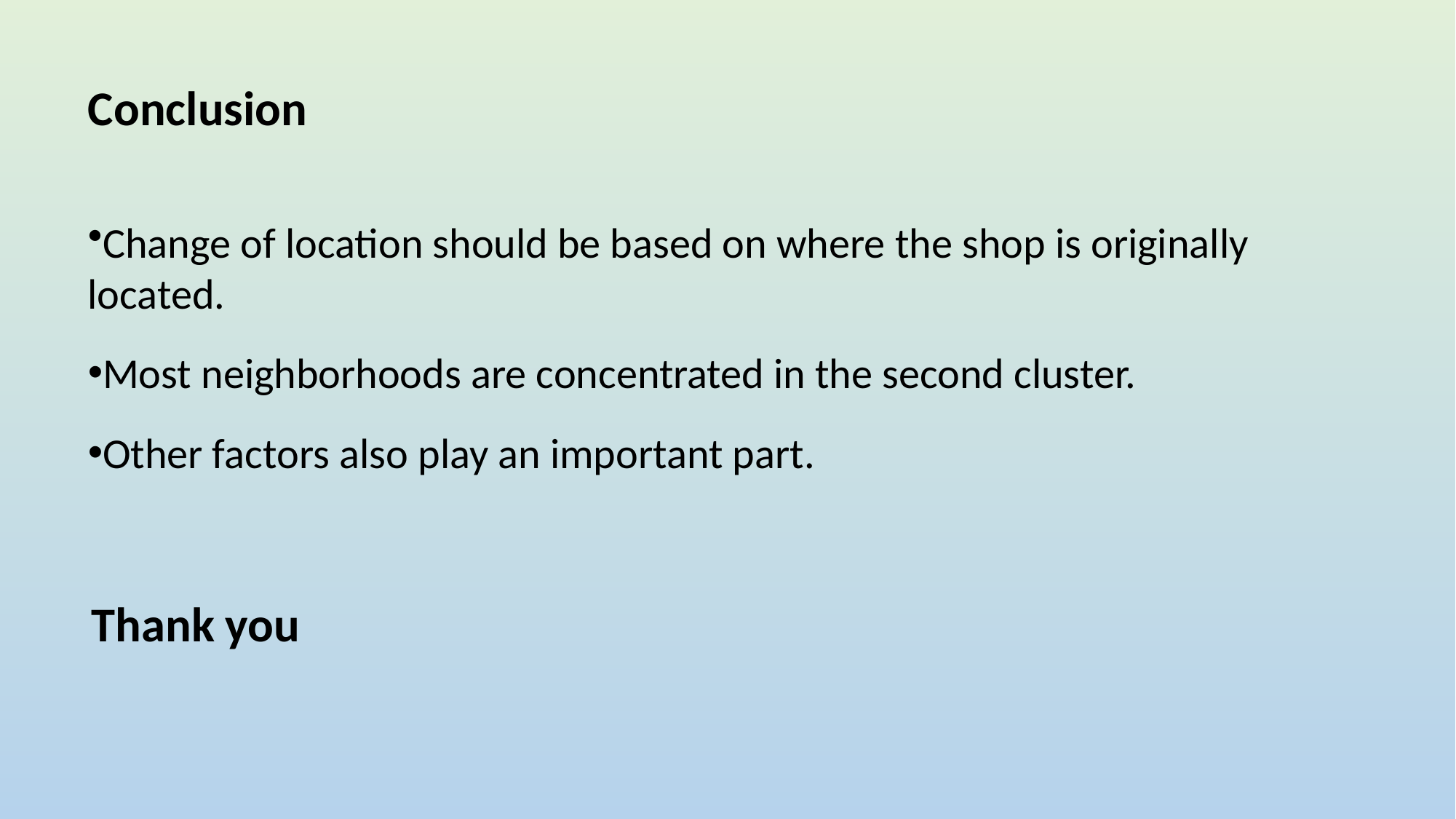

Conclusion

Change of location should be based on where the shop is originally located.

Most neighborhoods are concentrated in the second cluster.

Other factors also play an important part.
Thank you